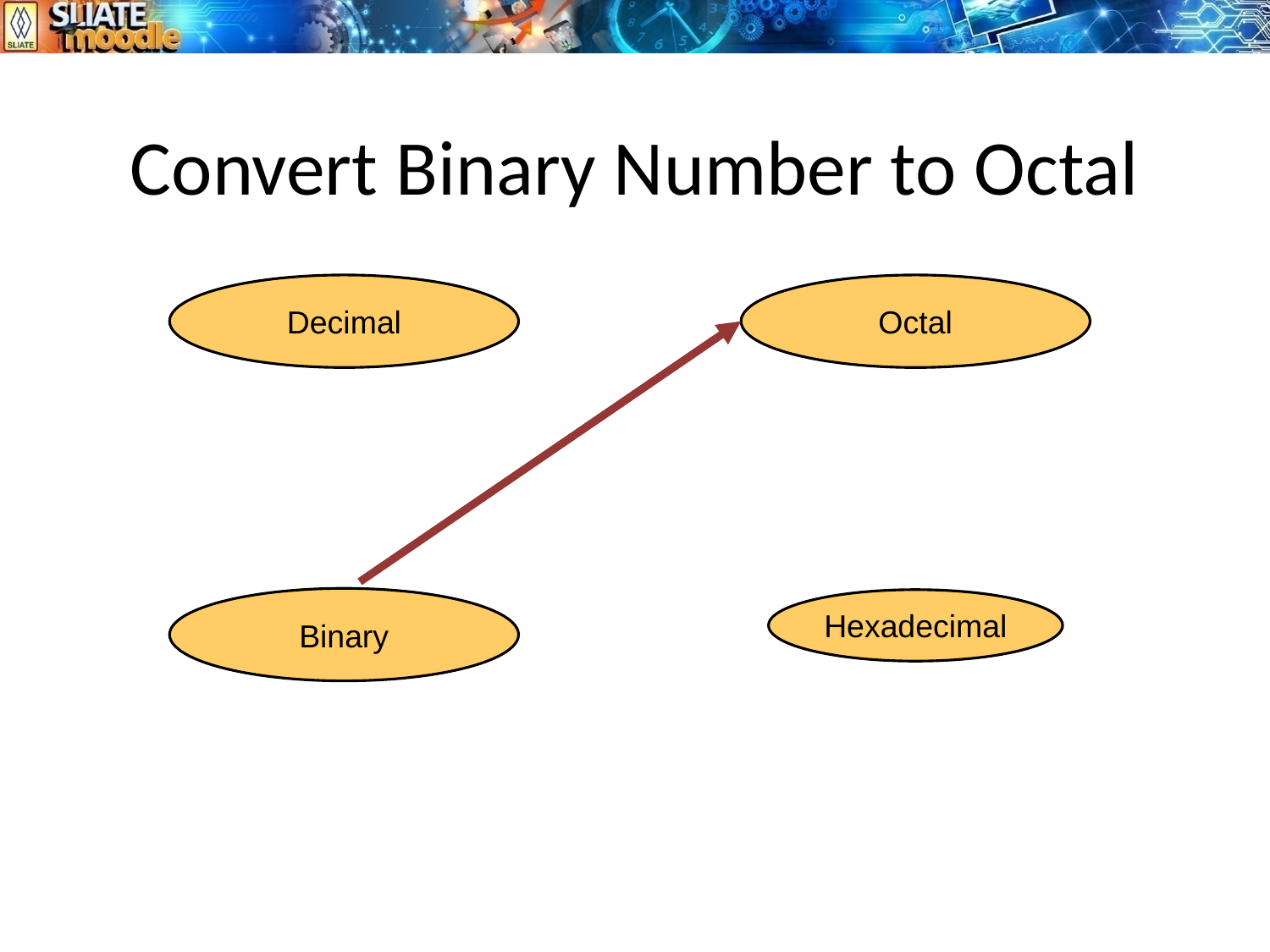

# Convert Binary Number to Octal
Decimal
Octal
Hexadecimal
Binary